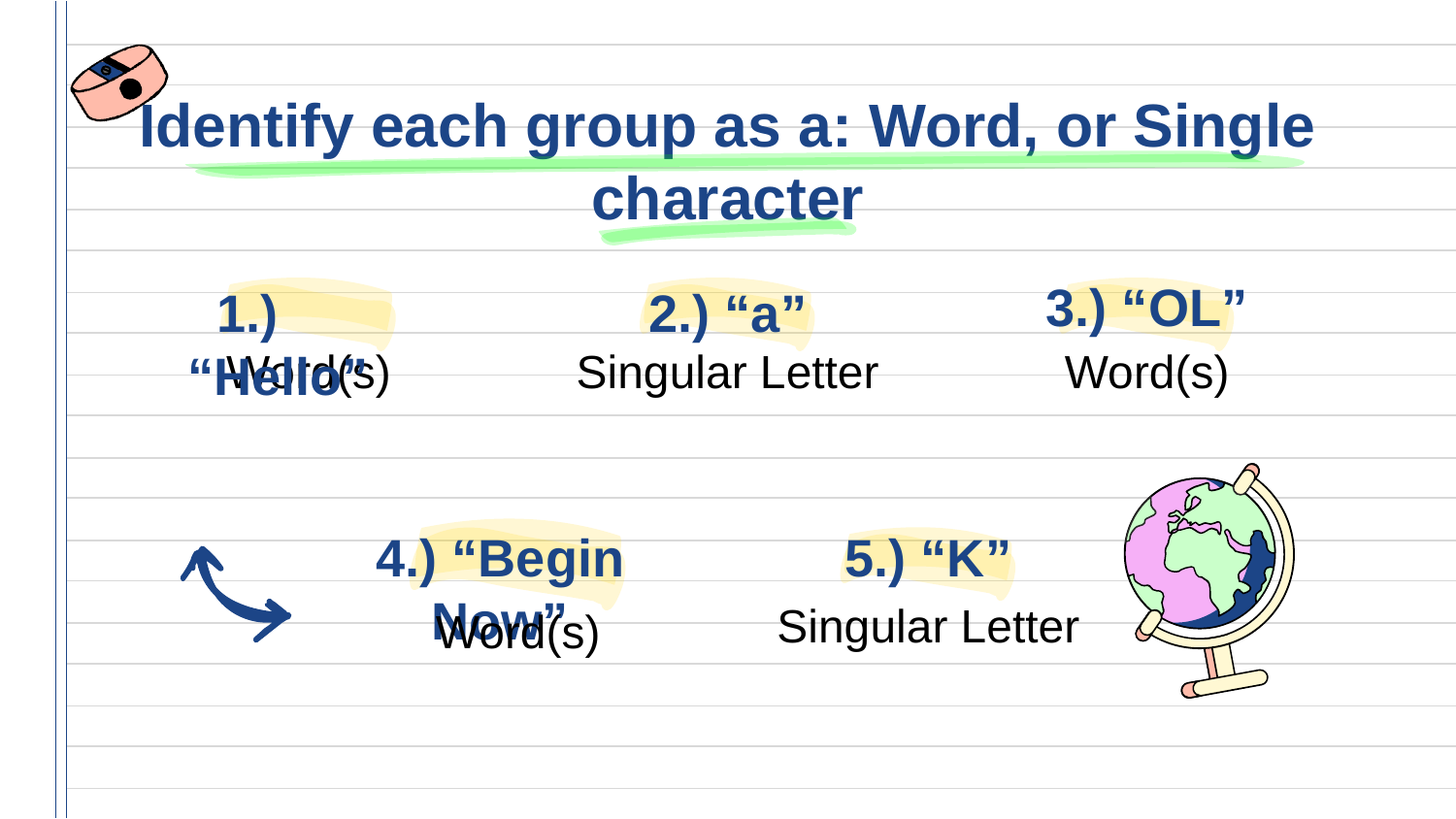

Identify each group as a: Word, or Single character

3.) “OL”
  1.) “Hello”
# 2.) “a”
Word(s)
Singular Letter
Word(s)

5.) “K”
4.) “Begin Now”

Singular Letter
Word(s)